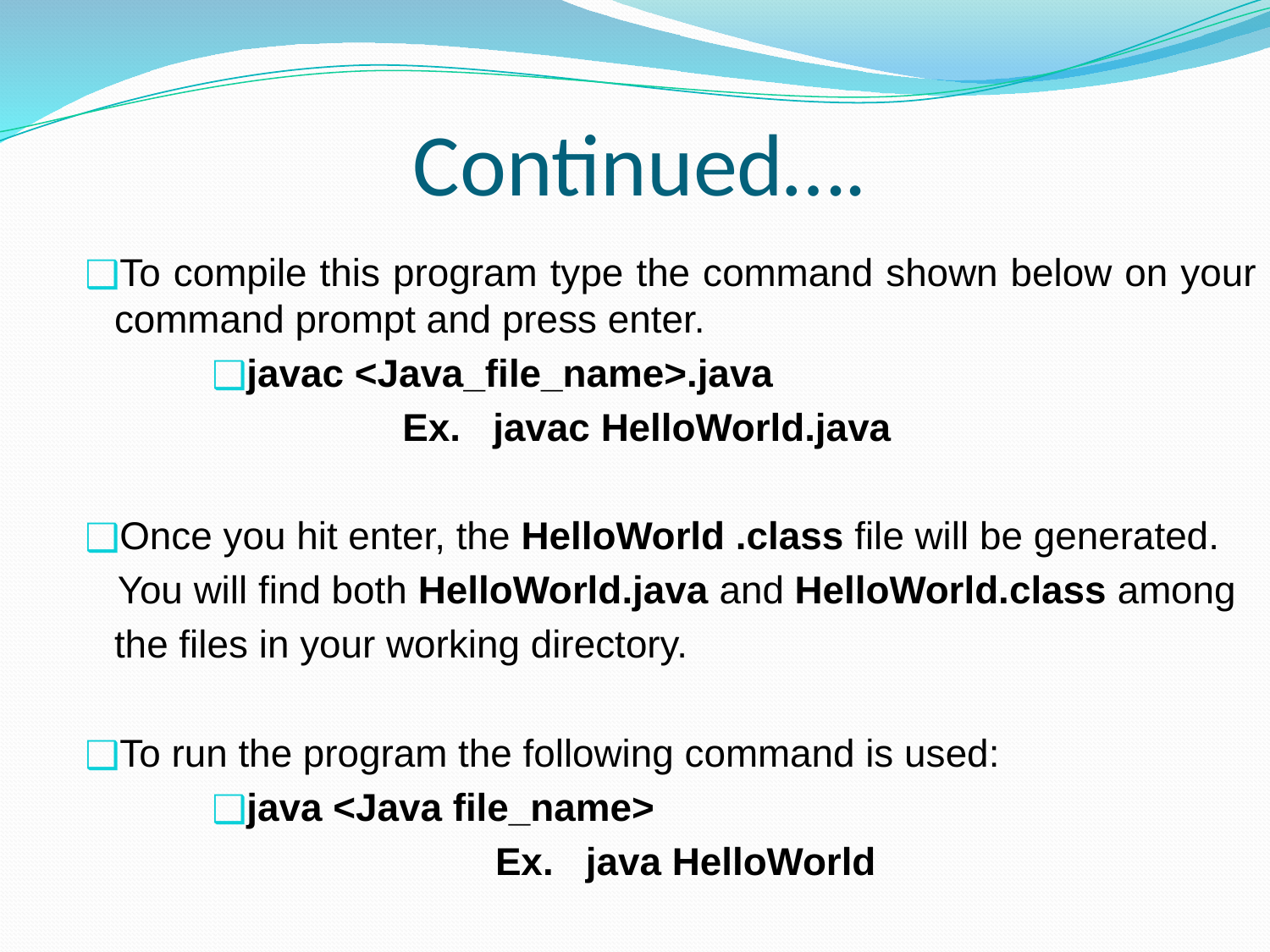

# Continued….
To compile this program type the command shown below on your command prompt and press enter.
javac <Java_file_name>.java
Ex.   javac HelloWorld.java

Once you hit enter, the HelloWorld .class file will be generated.
   You will find both HelloWorld.java and HelloWorld.class among
	the files in your working directory.

To run the program the following command is used:
java <Java file_name>
		Ex.   java HelloWorld